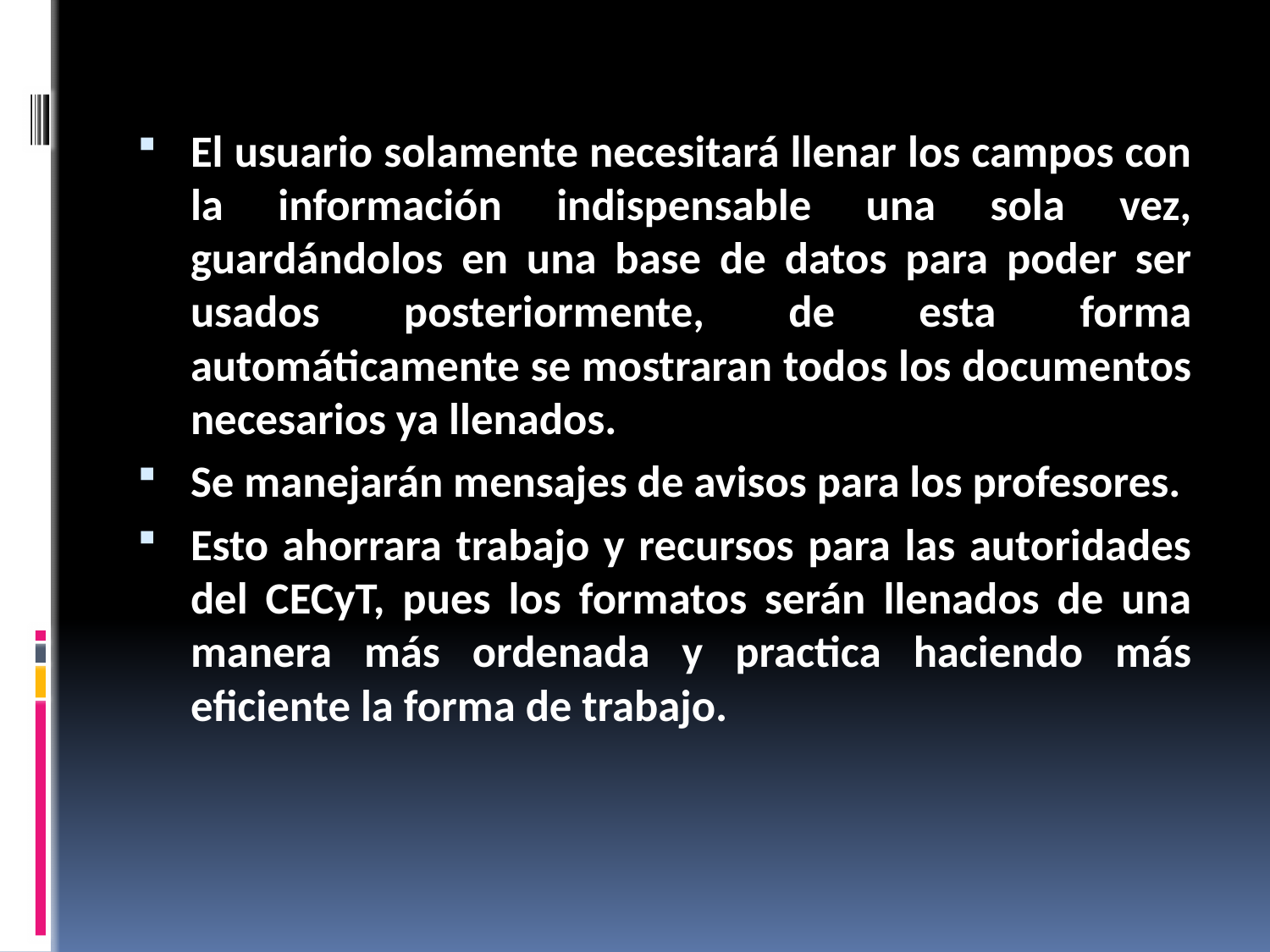

El usuario solamente necesitará llenar los campos con la información indispensable una sola vez, guardándolos en una base de datos para poder ser usados posteriormente, de esta forma automáticamente se mostraran todos los documentos necesarios ya llenados.
Se manejarán mensajes de avisos para los profesores.
Esto ahorrara trabajo y recursos para las autoridades del CECyT, pues los formatos serán llenados de una manera más ordenada y practica haciendo más eficiente la forma de trabajo.